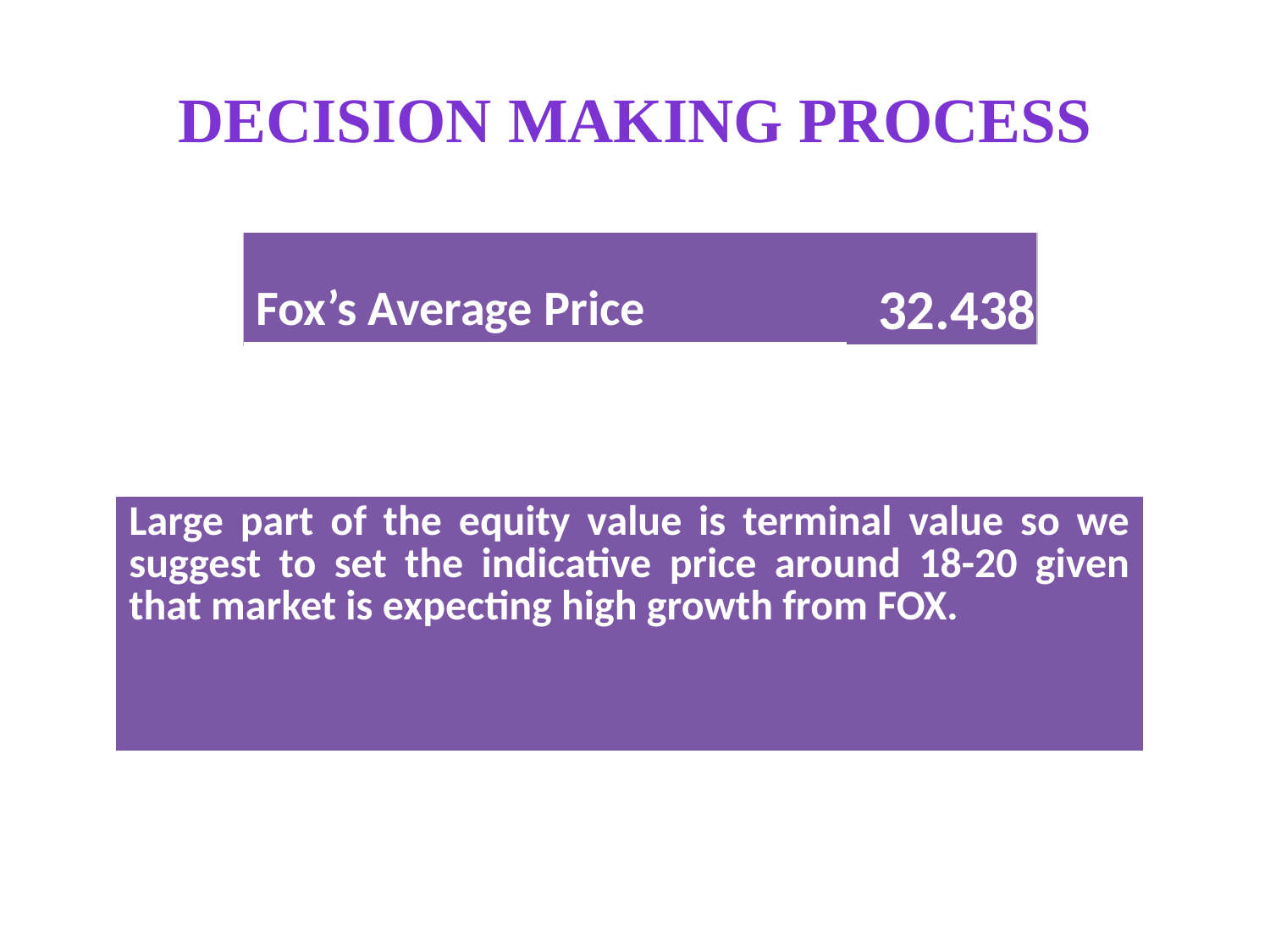

# Decision making process
| Fox’s Average Price | 32.438 |
| --- | --- |
| Large part of the equity value is terminal value so we suggest to set the indicative price around 18-20 given that market is expecting high growth from FOX. |
| --- |